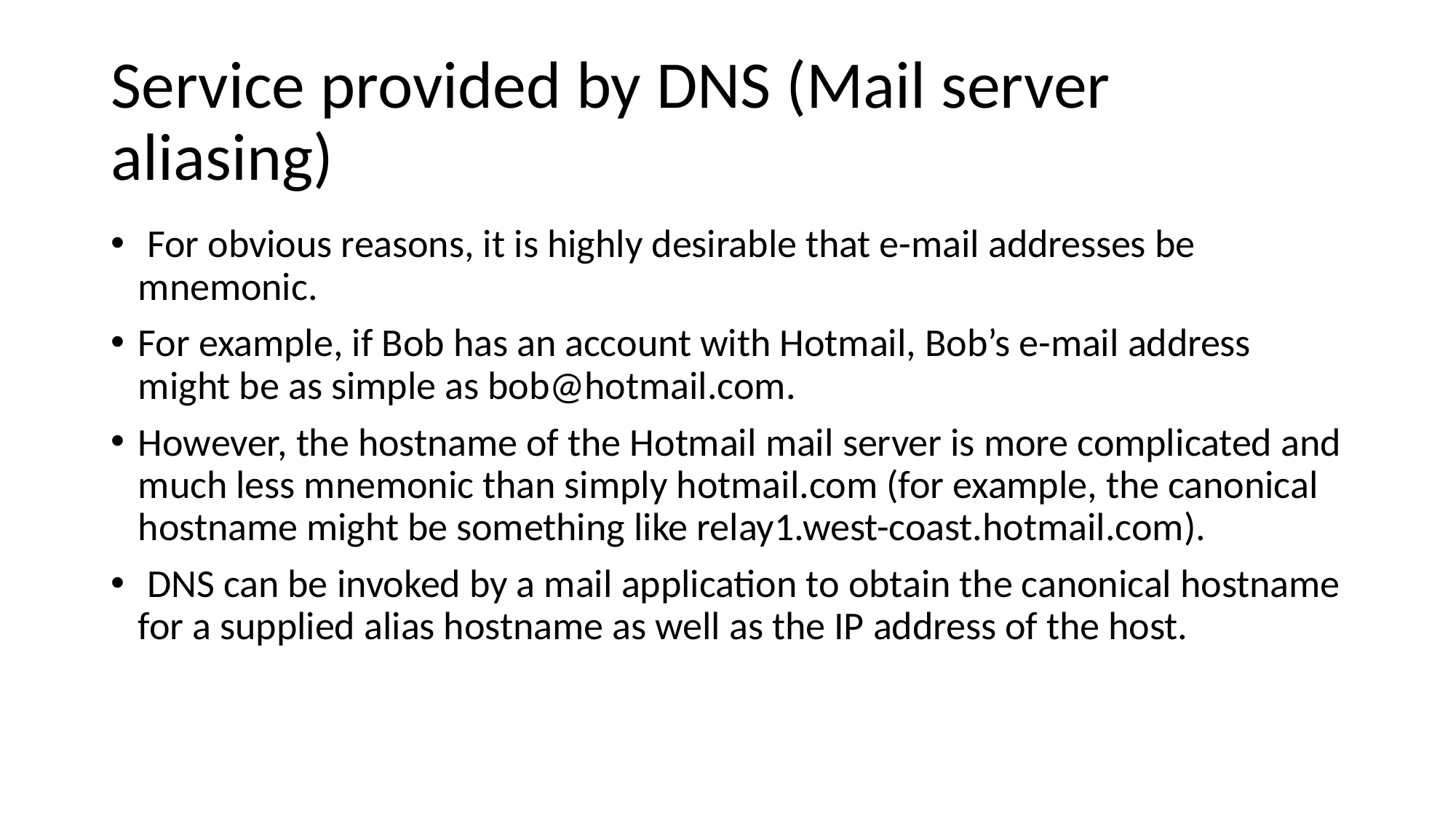

# Service provided by DNS (Mail server aliasing)
 For obvious reasons, it is highly desirable that e-mail addresses be mnemonic.
For example, if Bob has an account with Hotmail, Bob’s e-mail address might be as simple as bob@hotmail.com.
However, the hostname of the Hotmail mail server is more complicated and much less mnemonic than simply hotmail.com (for example, the canonical hostname might be something like relay1.west-coast.hotmail.com).
 DNS can be invoked by a mail application to obtain the canonical hostname for a supplied alias hostname as well as the IP address of the host.